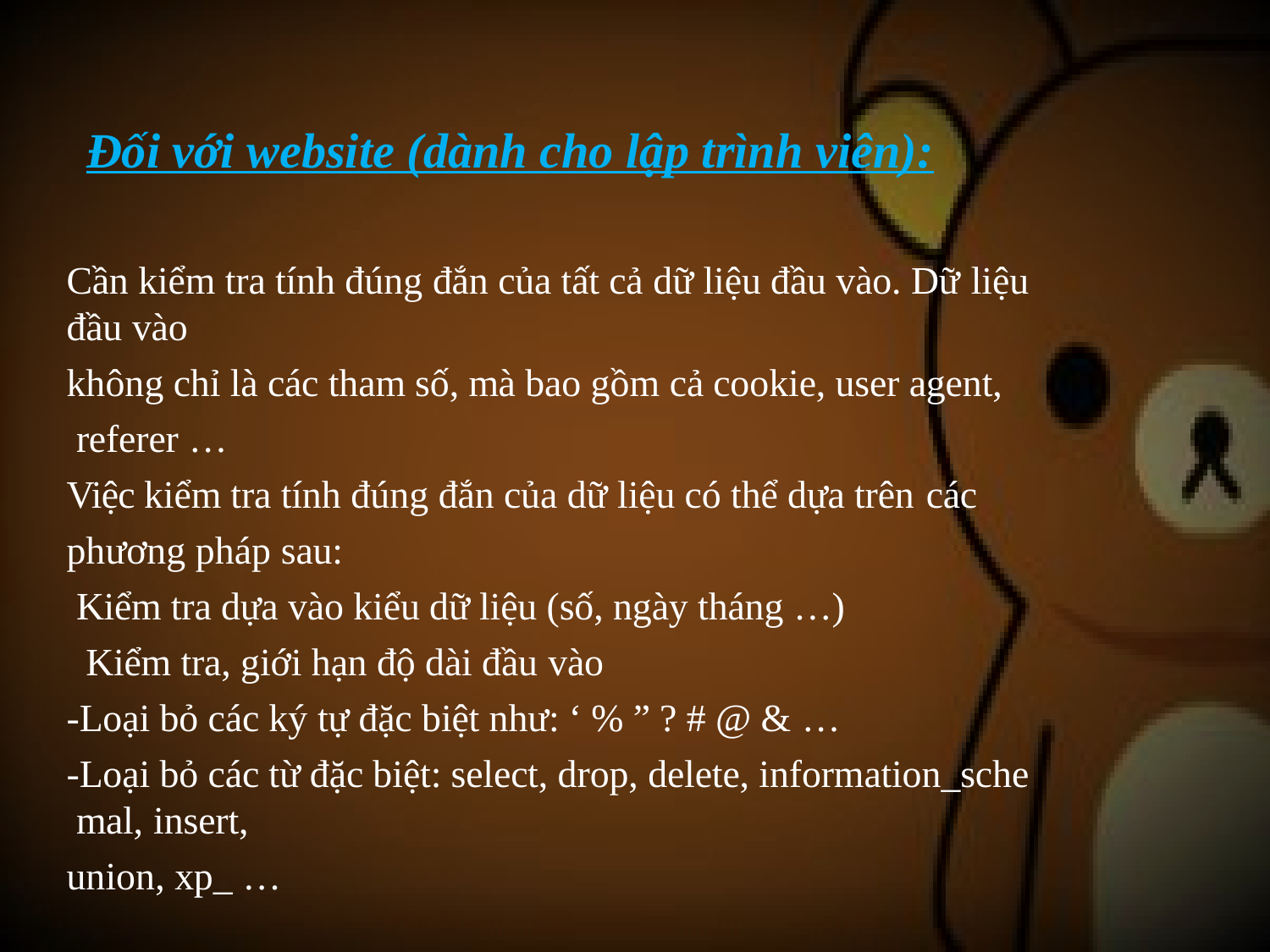

# Đối với website (dành cho lập trình viên):
Cần kiểm tra tính đúng đắn của tất cả dữ liệu đầu vào. Dữ liệu
đầu vào
không chỉ là các tham số, mà bao gồm cả cookie, user agent,  referer …
Việc kiểm tra tính đúng đắn của dữ liệu có thể dựa trên các
phương pháp sau:
Kiểm tra dựa vào kiểu dữ liệu (số, ngày tháng …)  Kiểm tra, giới hạn độ dài đầu vào
-Loại bỏ các ký tự đặc biệt như: ‘ % ” ? # @ & …
-Loại bỏ các từ đặc biệt: select, drop, delete, information_sche  mal, insert,
union, xp_ …